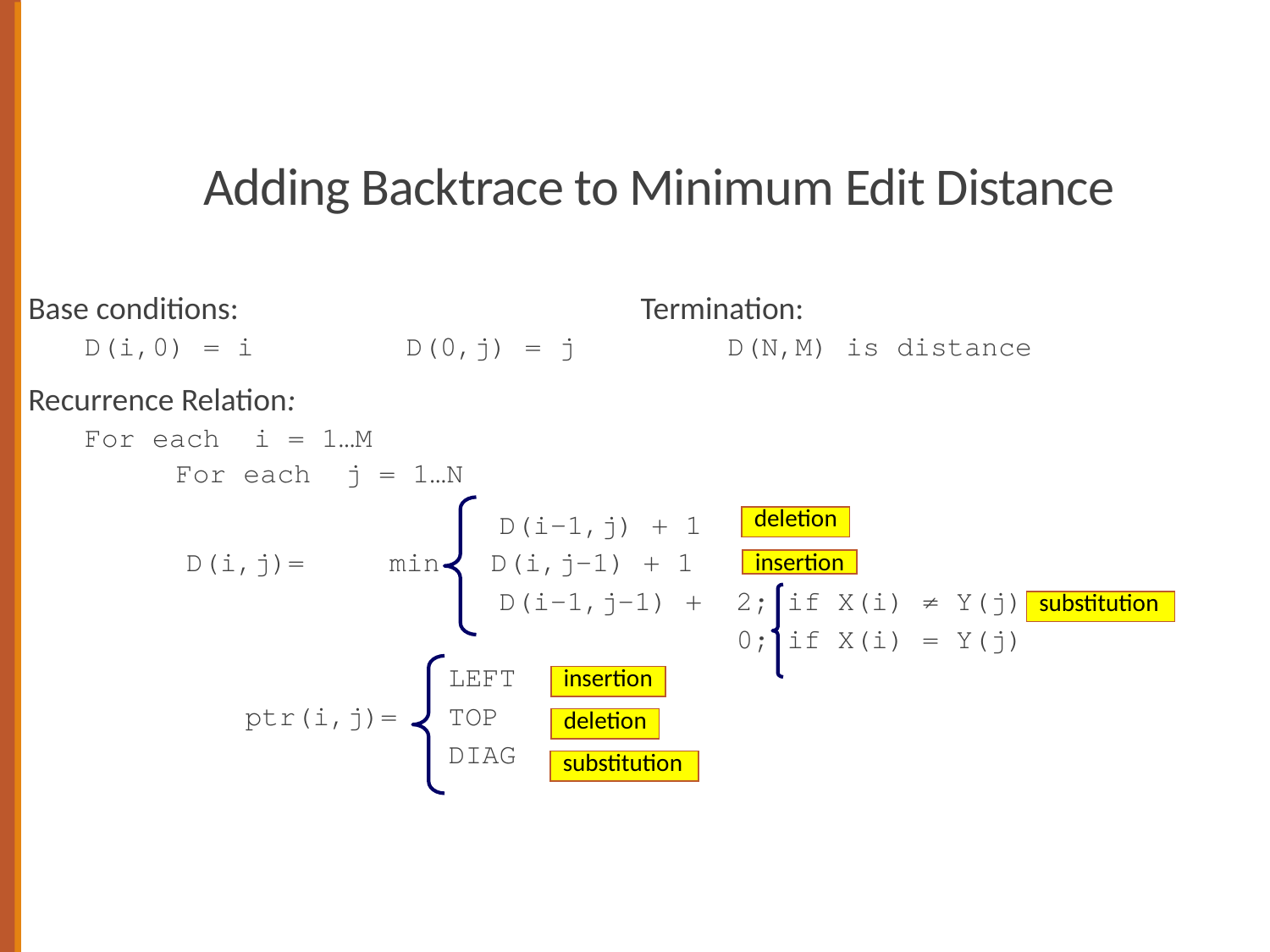

# Adding Backtrace to Minimum Edit Distance
Base conditions:                                                        Termination:
D(i,0) = i         D(0,j) = j         D(N,M) is distance
Recurrence Relation:
For each  i = 1…M
	 For each  j = 1…N
                           D(i-1,j) + 1
      D(i,j)=     min   D(i,j-1) + 1
                           D(i-1,j-1) +  2; if X(i) ≠ Y(j)
                                         0; if X(i) = Y(j)
                        LEFT
            ptr(i,j)=   TOP
                        DIAG

deletion
insertion

substitution

insertion
deletion
substitution